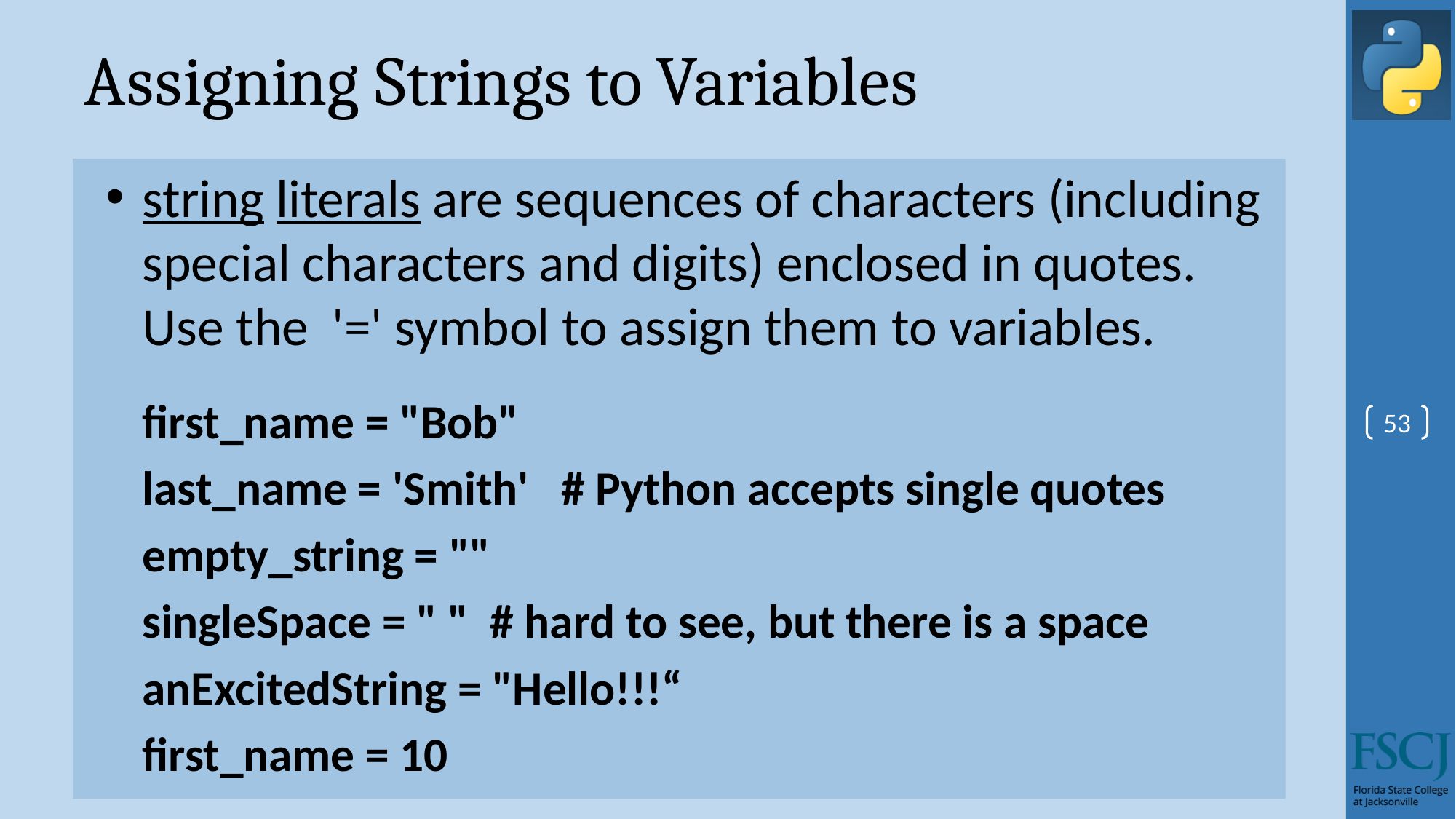

# Assigning Strings to Variables
string literals are sequences of characters (including special characters and digits) enclosed in quotes. Use the  '=' symbol to assign them to variables.

first_name = "Bob"
last_name = 'Smith'   # Python accepts single quotes
empty_string = ""
singleSpace = " "  # hard to see, but there is a space
anExcitedString = "Hello!!!“
first_name = 10
53